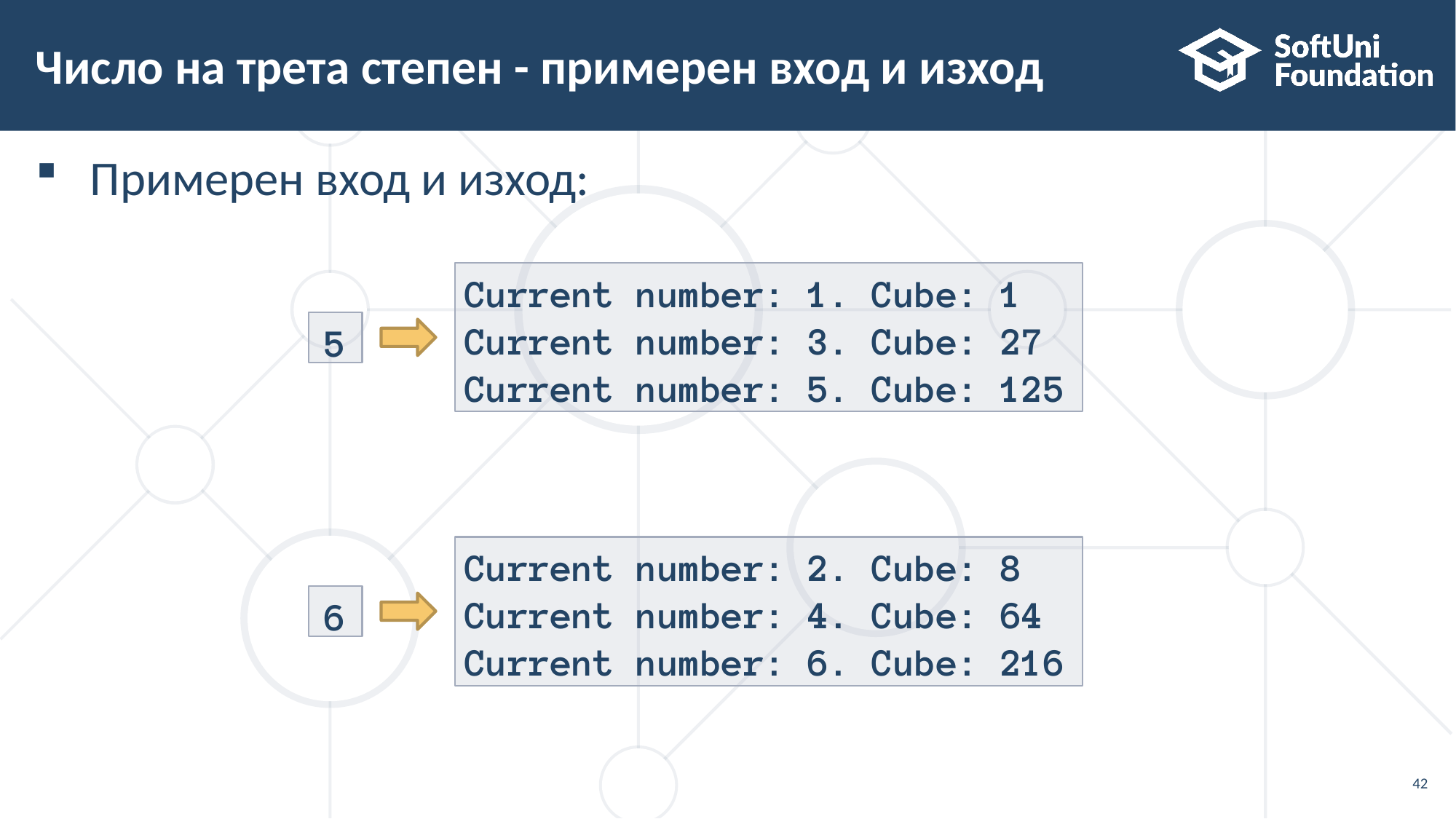

# Число на трета степен - примерен вход и изход
Примерен вход и изход:
Current number: 1. Cube: 1
Current number: 3. Cube: 27
Current number: 5. Cube: 125
5

Current number: 2. Cube: 8
Current number: 4. Cube: 64
Current number: 6. Cube: 216
6

42